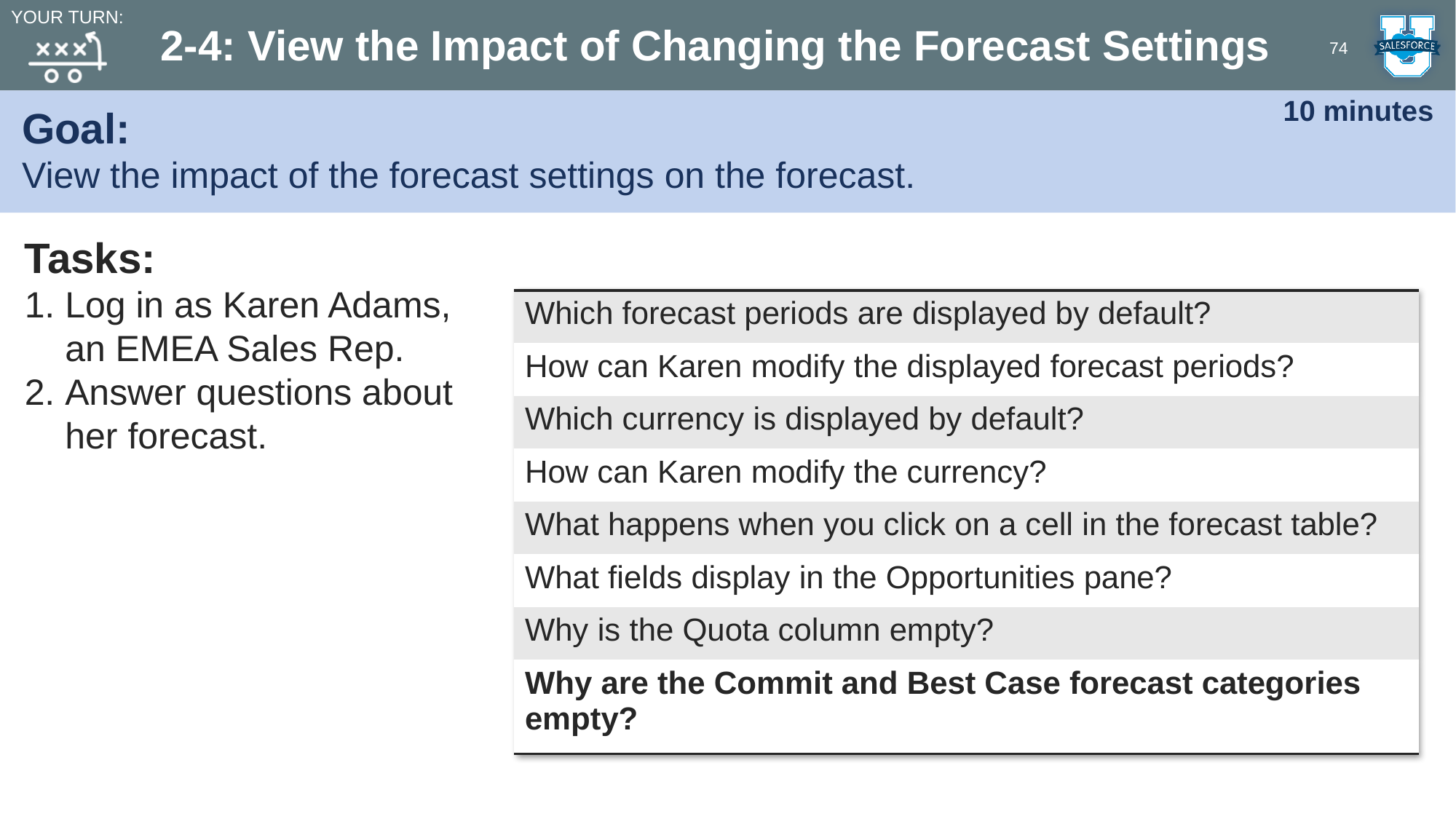

Your turn:
# 2-4: View the Impact of Changing the Forecast Settings
74
Goal:
View the impact of the forecast settings on the forecast.
10 minutes
Tasks:
Log in as Karen Adams, an EMEA Sales Rep.
Answer questions about her forecast.
| Which forecast periods are displayed by default? |
| --- |
| How can Karen modify the displayed forecast periods? |
| Which currency is displayed by default? |
| How can Karen modify the currency? |
| What happens when you click on a cell in the forecast table? |
| What fields display in the Opportunities pane? |
| Why is the Quota column empty? |
| Why are the Commit and Best Case forecast categories empty? |